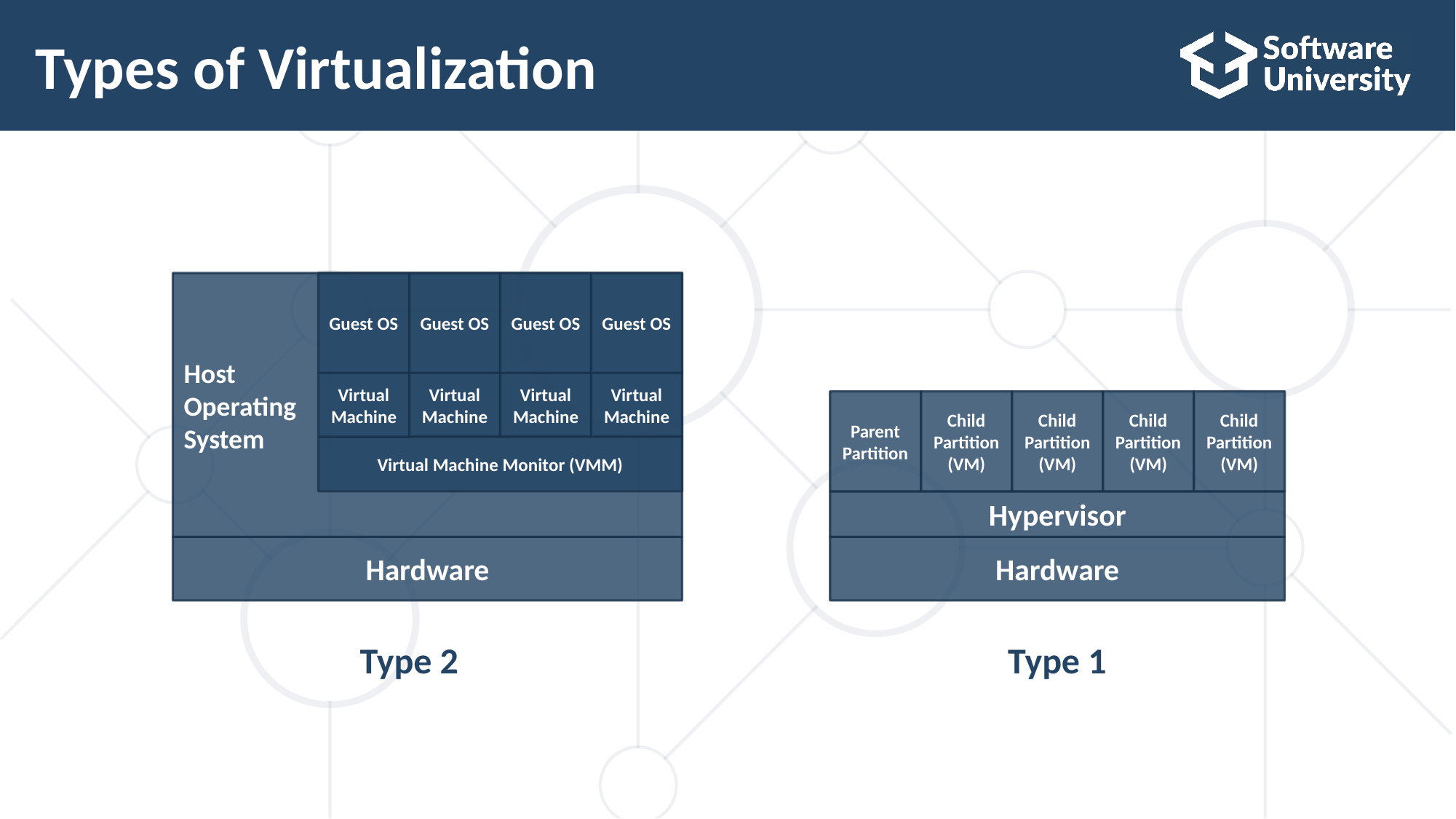

# Types of Virtualization
Host
Operating
System
Guest OS
Guest OS
Guest OS
Guest OS
Virtual Machine
Virtual Machine
Virtual Machine
Virtual Machine
Parent Partition
Child Partition
(VM)
Child Partition
(VM)
Child Partition
(VM)
Child Partition
(VM)
Virtual Machine Monitor (VMM)
Hypervisor
Hardware
Hardware
Type 2
Type 1